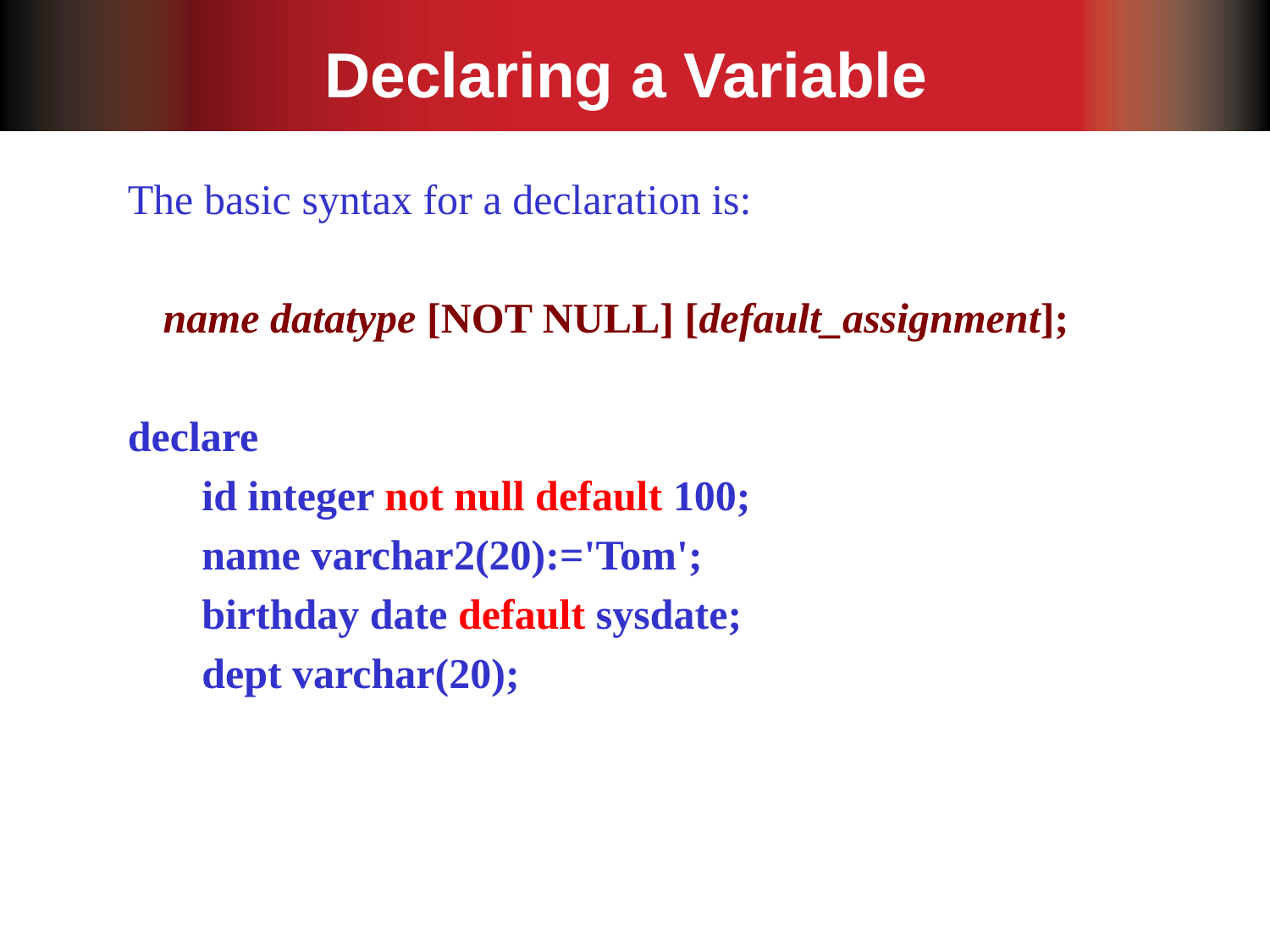

# Declaring a Variable
The basic syntax for a declaration is:

   name datatype [NOT NULL] [default_assignment];

declare
       id integer not null default 100;
       name varchar2(20):='Tom';
       birthday date default sysdate;
       dept varchar(20);